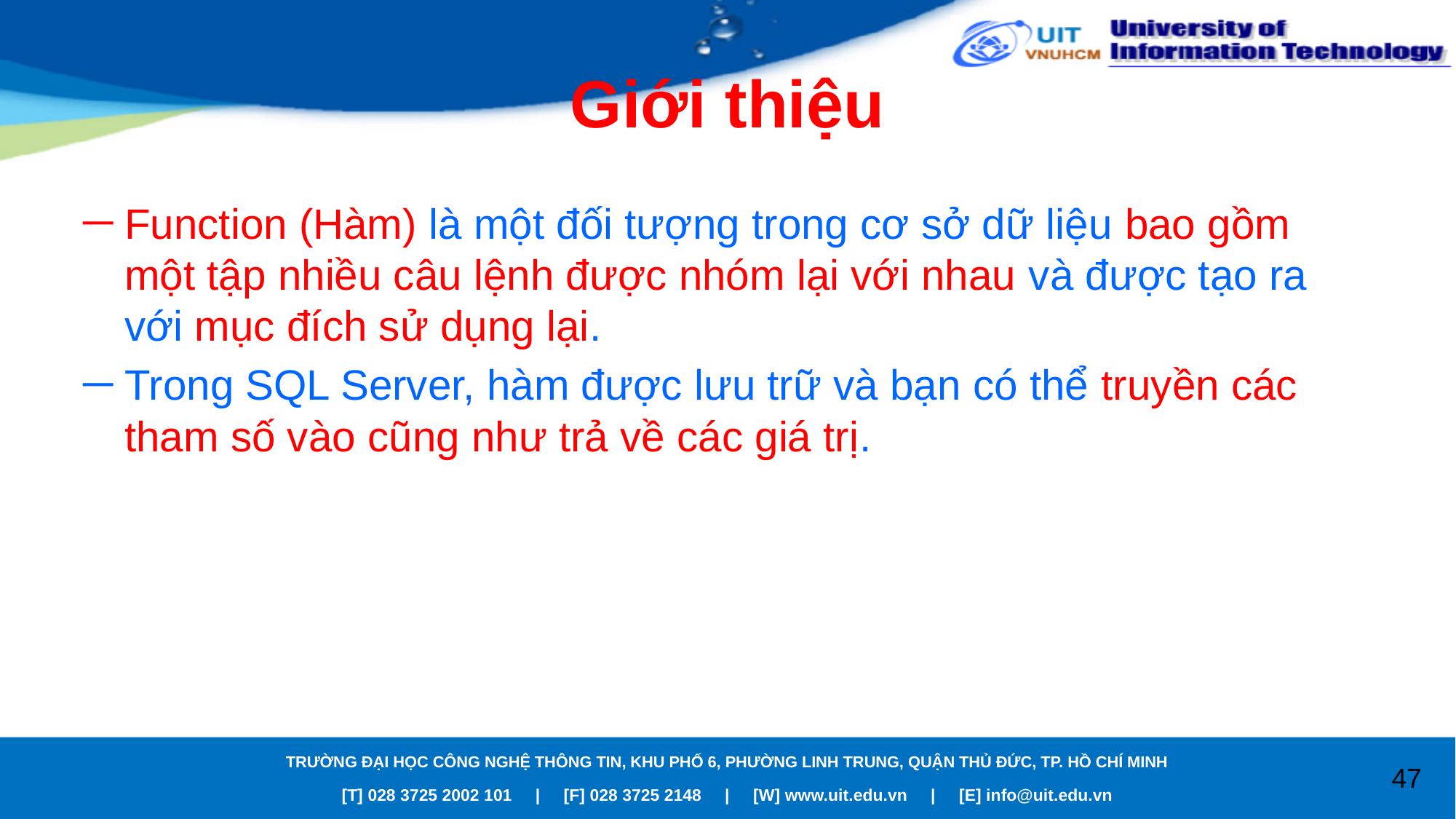

# Giới thiệu
Function (Hàm) là một đối tượng trong cơ sở dữ liệu bao gồm một tập nhiều câu lệnh được nhóm lại với nhau và được tạo ra với mục đích sử dụng lại.
Trong SQL Server, hàm được lưu trữ và bạn có thể truyền các tham số vào cũng như trả về các giá trị.